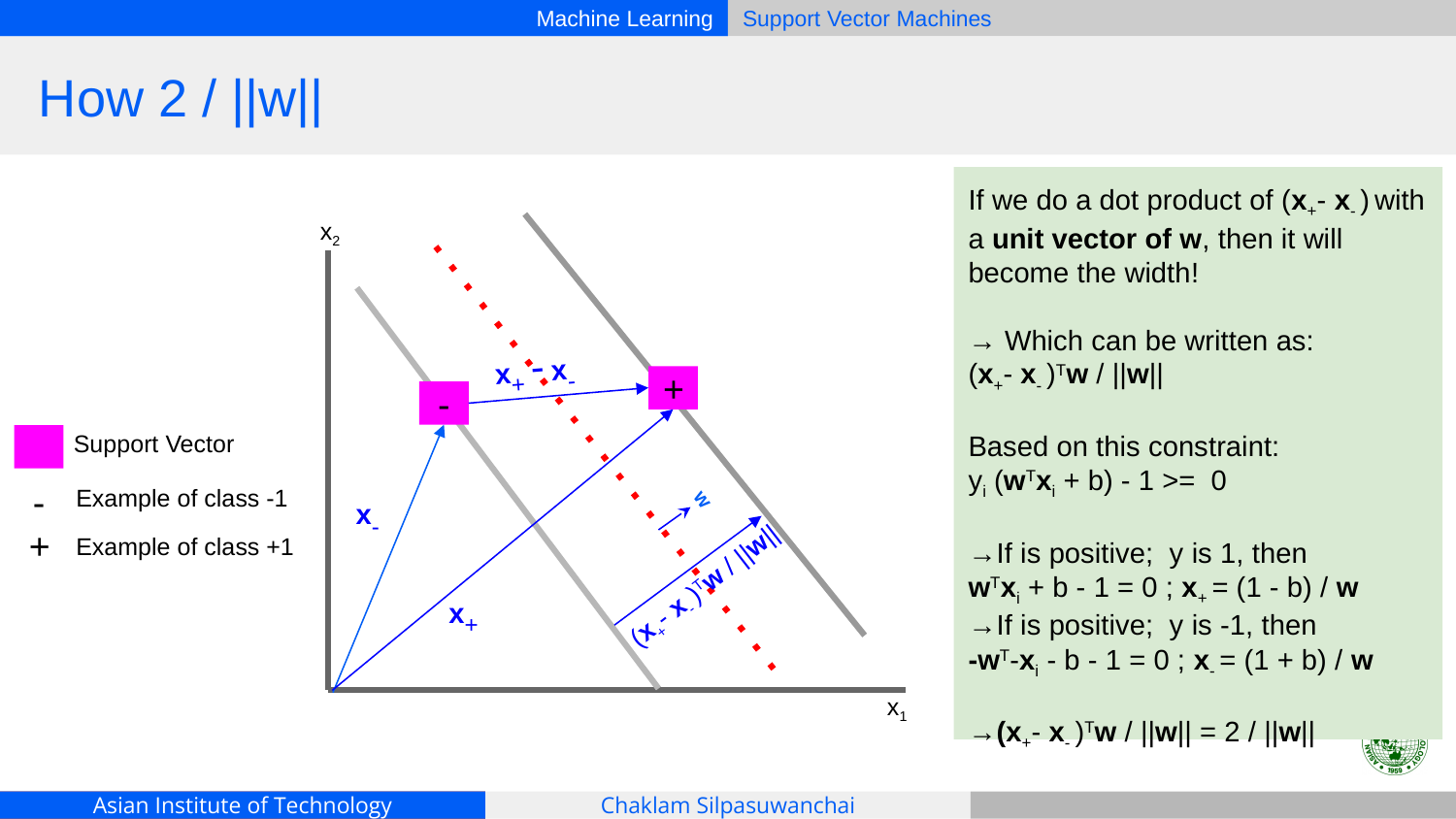

# How 2 / ||w||
If we do a dot product of (x+- x- ) with a unit vector of w, then it will become the width!

→ Which can be written as:
(x+- x- )Tw / ||w||

Based on this constraint:
yi (wTxi + b) - 1 >=  0

→If is positive;  y is 1, then
wTxi + b - 1 = 0 ; x+ = (1 - b) / w
→If is positive;  y is -1, then
-wT-xi - b - 1 = 0 ; x- = (1 + b) / w

→(x+- x- )Tw / ||w|| = 2 / ||w||

x2
x+ - x-
+
-
Support Vector

Example of class -1
x-
(x+- x- )Tw / ||w||
w
-
Example of class +1
+
x+
x1